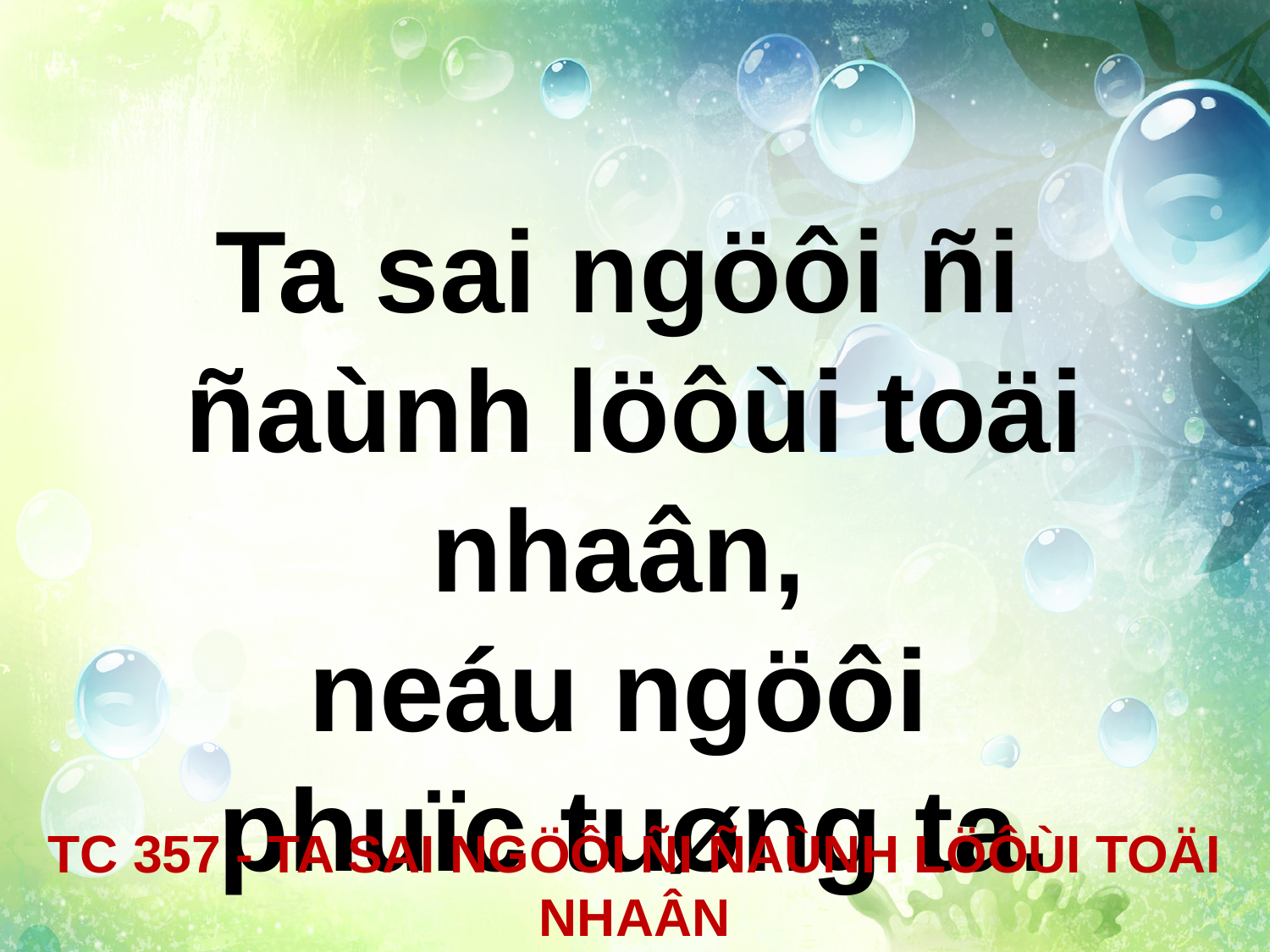

Ta sai ngöôi ñi
ñaùnh löôùi toäi nhaân,
neáu ngöôi
phuïc tuøng ta.
TC 357 - TA SAI NGÖÔI ÑI ÑAÙNH LÖÔÙI TOÄI NHAÂN